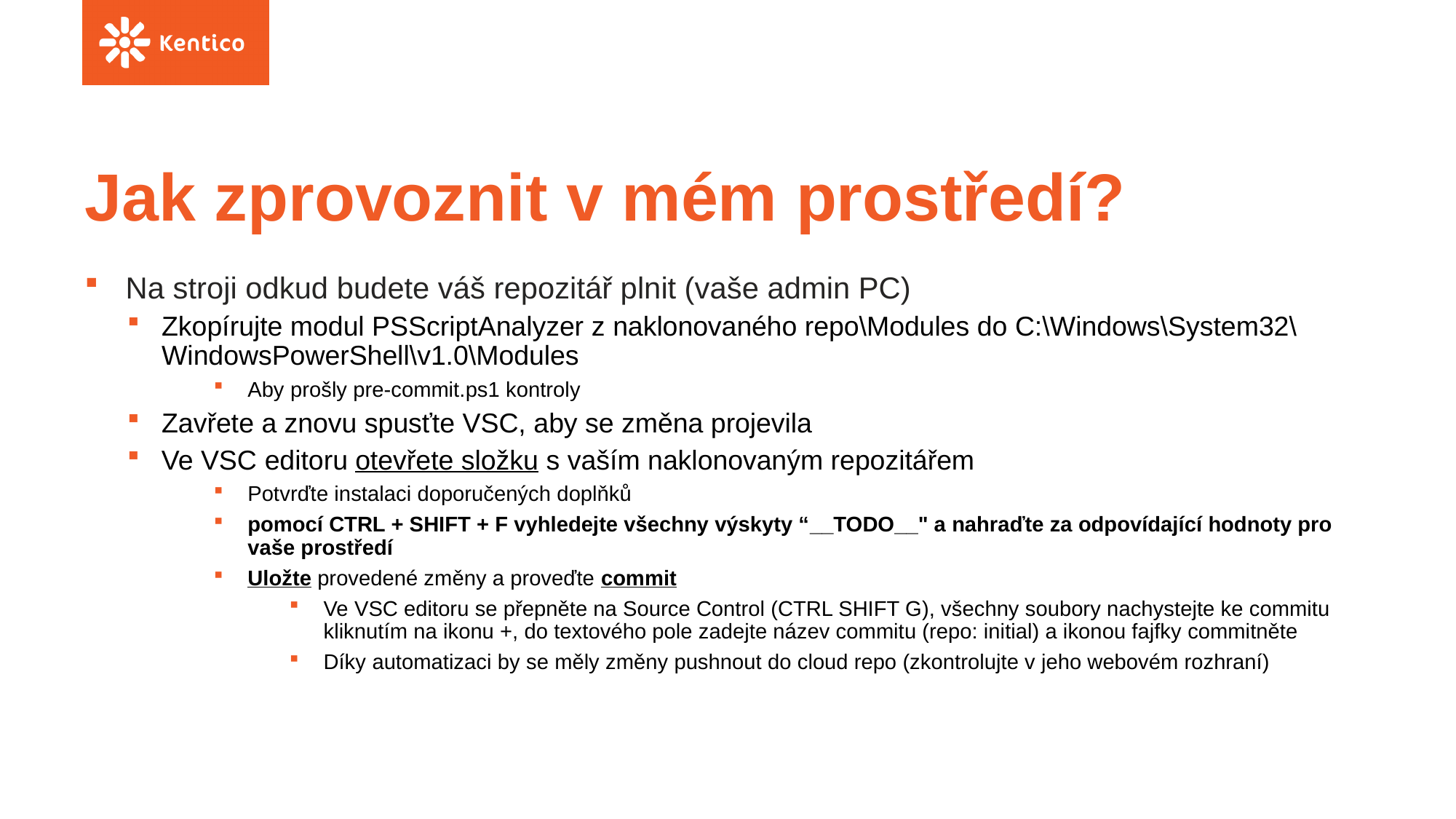

# Jak zprovoznit v mém prostředí?
Na stroji odkud budete váš repozitář plnit (vaše admin PC)
Zkopírujte modul PSScriptAnalyzer z naklonovaného repo\Modules do C:\Windows\System32\WindowsPowerShell\v1.0\Modules
Aby prošly pre-commit.ps1 kontroly
Zavřete a znovu spusťte VSC, aby se změna projevila
Ve VSC editoru otevřete složku s vaším naklonovaným repozitářem
Potvrďte instalaci doporučených doplňků
pomocí CTRL + SHIFT + F vyhledejte všechny výskyty “__TODO__" a nahraďte za odpovídající hodnoty pro vaše prostředí
Uložte provedené změny a proveďte commit
Ve VSC editoru se přepněte na Source Control (CTRL SHIFT G), všechny soubory nachystejte ke commitu kliknutím na ikonu +, do textového pole zadejte název commitu (repo: initial) a ikonou fajfky commitněte
Díky automatizaci by se měly změny pushnout do cloud repo (zkontrolujte v jeho webovém rozhraní)